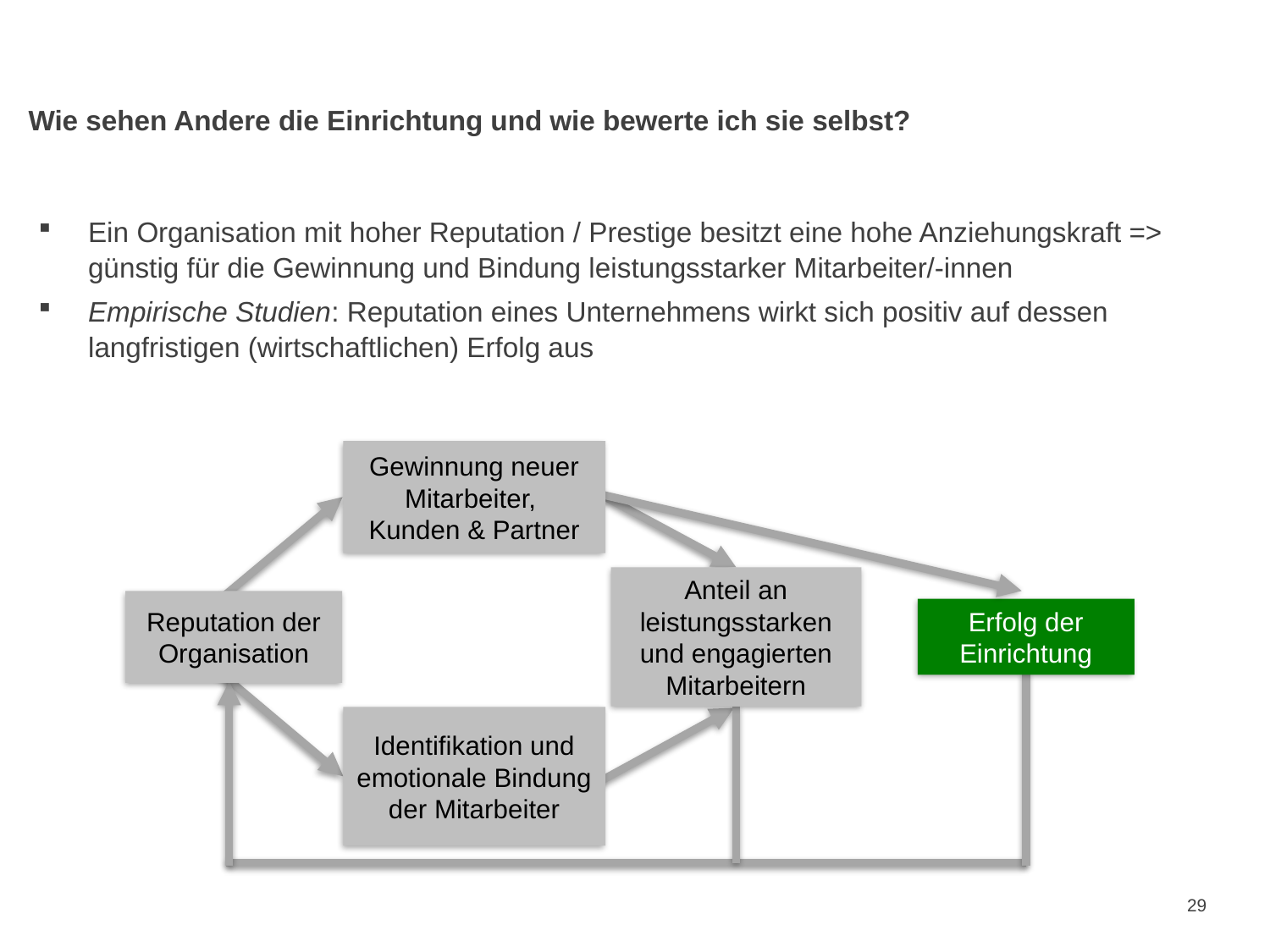

# Wie sehen Andere die Einrichtung und wie bewerte ich sie selbst?
Ein Organisation mit hoher Reputation / Prestige besitzt eine hohe Anziehungskraft => günstig für die Gewinnung und Bindung leistungsstarker Mitarbeiter/-innen
Empirische Studien: Reputation eines Unternehmens wirkt sich positiv auf dessen langfristigen (wirtschaftlichen) Erfolg aus
Gewinnung neuer Mitarbeiter,
Kunden & Partner
Anteil an leistungsstarken und engagierten Mitarbeitern
Reputation der Organisation
Erfolg der Einrichtung
Identifikation und emotionale Bindung der Mitarbeiter
29